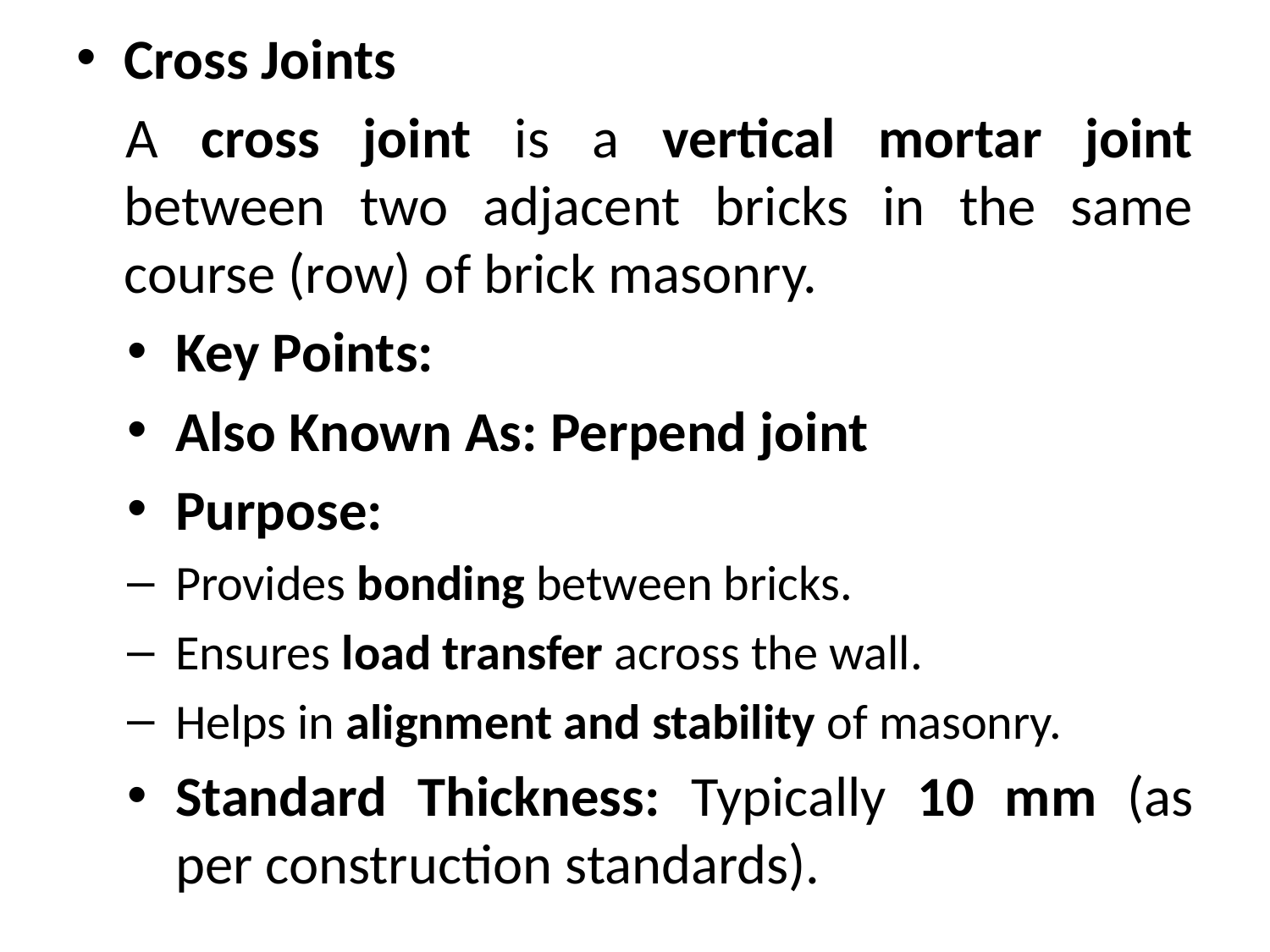

Cross Joints
A cross joint is a vertical mortar joint between two adjacent bricks in the same course (row) of brick masonry.
Key Points:
Also Known As: Perpend joint
Purpose:
Provides bonding between bricks.
Ensures load transfer across the wall.
Helps in alignment and stability of masonry.
Standard Thickness: Typically 10 mm (as per construction standards).